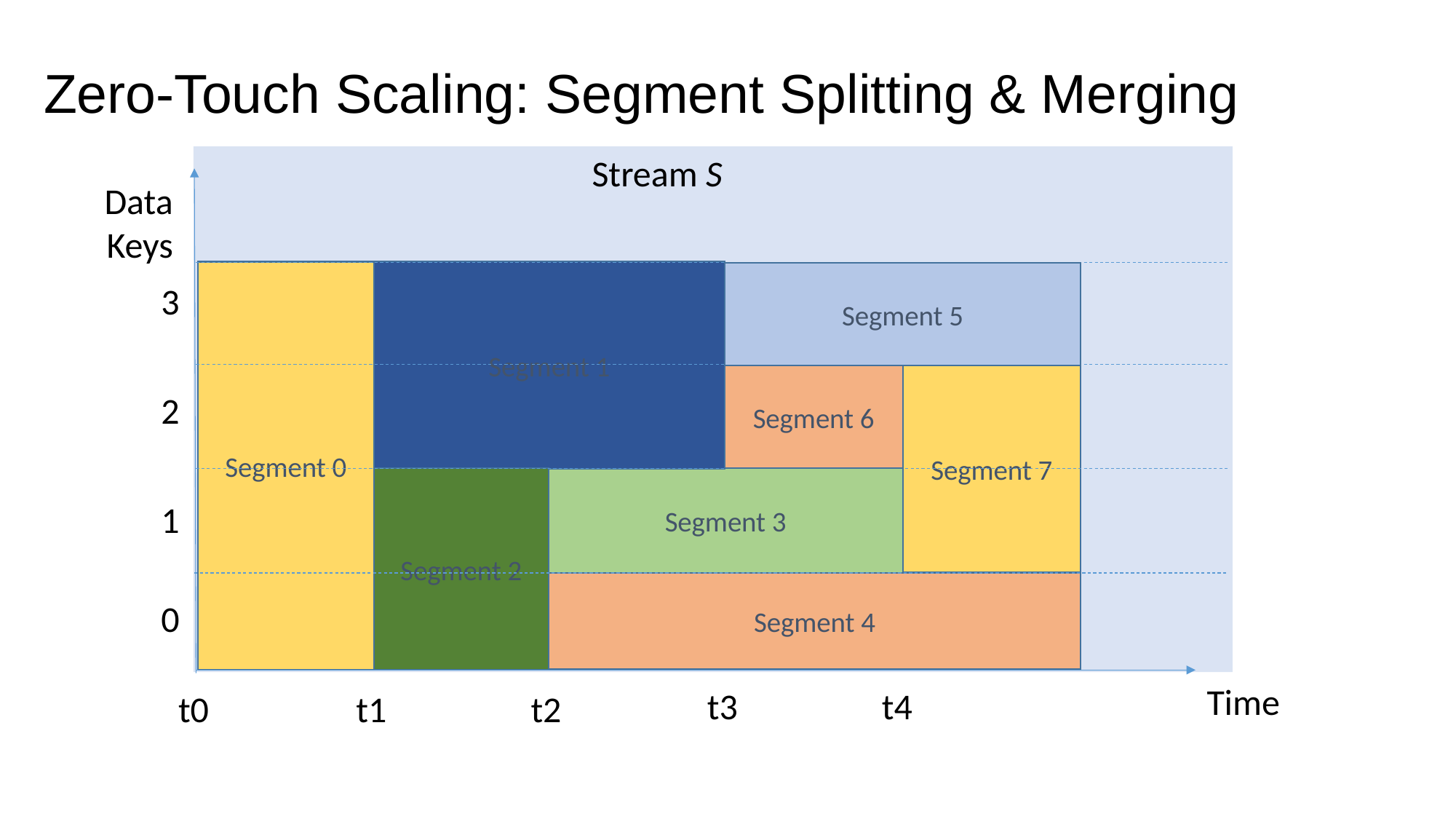

# Zero-Touch Scaling: Segment Splitting & Merging
Stream S

Data
Keys
Segment 0
Segment 1
Segment 2
Segment 5
Segment 6
3
Segment 7
2
Segment 3
Segment 4
1
0
Time
t3
t4
t0
t1
t2